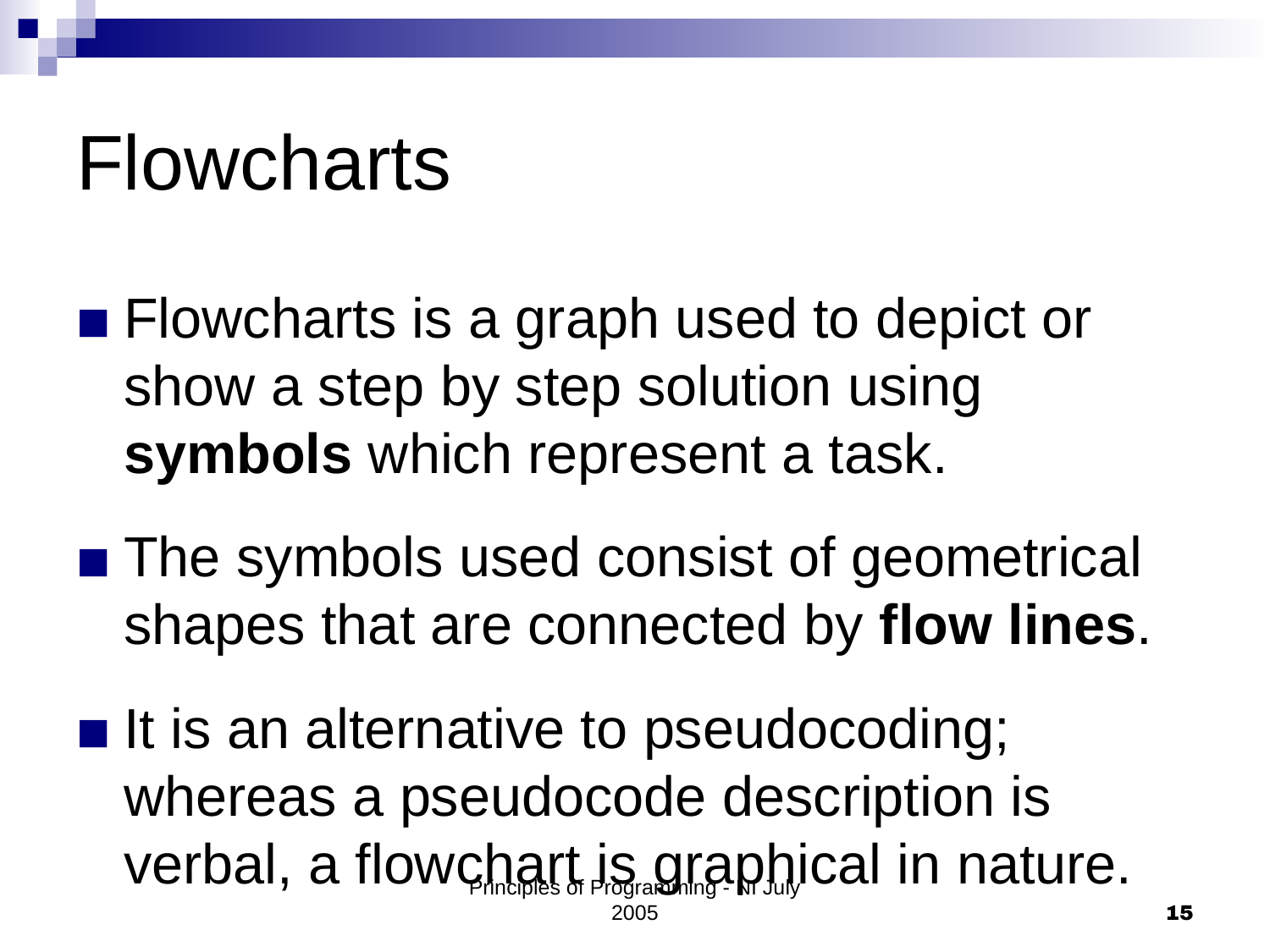

# Flowcharts
Flowcharts is a graph used to depict or show a step by step solution using symbols which represent a task.

The symbols used consist of geometrical shapes that are connected by flow lines.

It is an alternative to pseudocoding; whereas a pseudocode description is verbal, a flowchart is graphical in nature.

Principles of Programming - NI July 2005
15